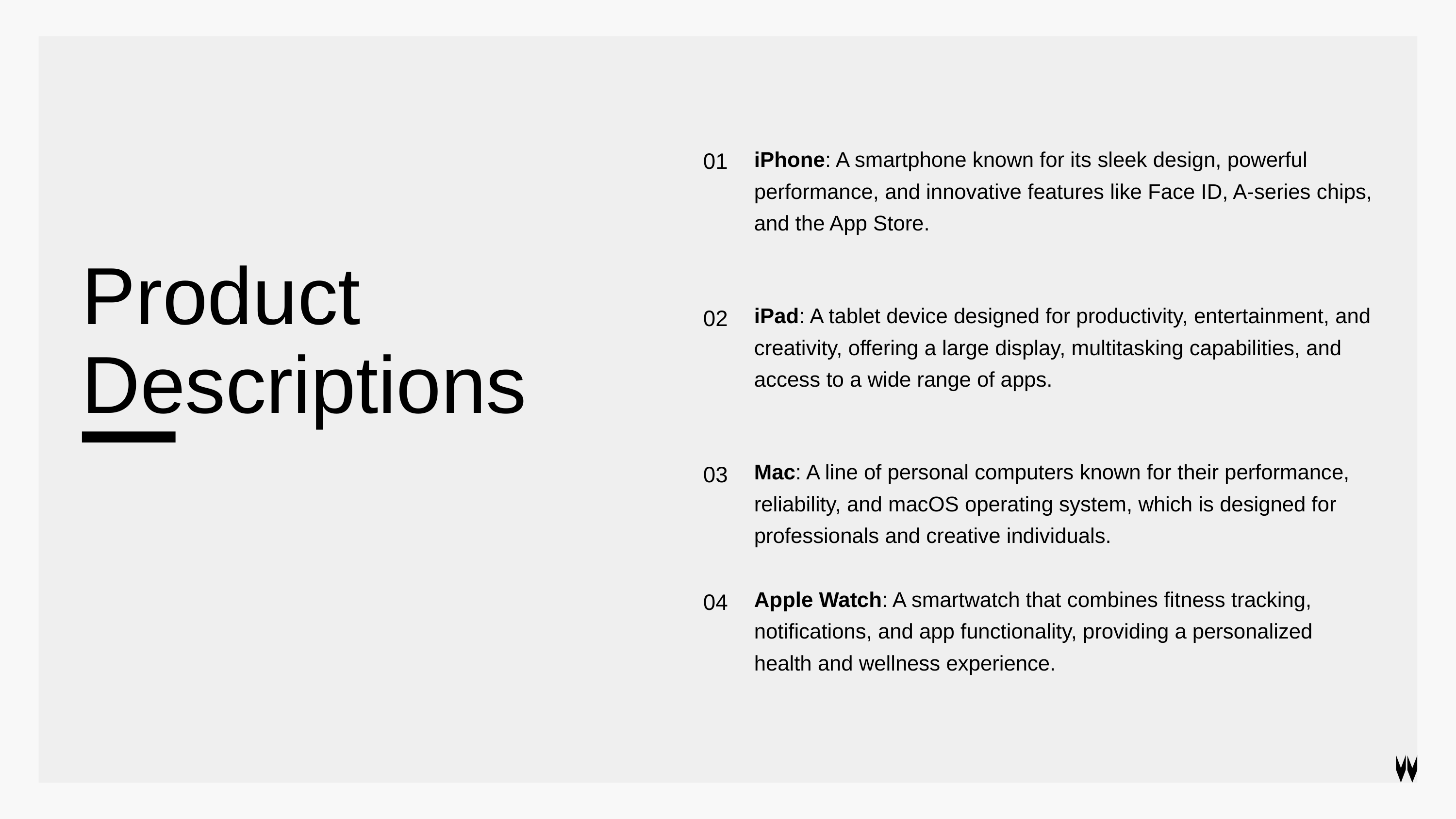

iPhone: A smartphone known for its sleek design, powerful performance, and innovative features like Face ID, A-series chips, and the App Store.
01
Product   Descriptions
iPad: A tablet device designed for productivity, entertainment, and creativity, offering a large display, multitasking capabilities, and access to a wide range of apps.
02

Mac: A line of personal computers known for their performance, reliability, and macOS operating system, which is designed for professionals and creative individuals.
03
Apple Watch: A smartwatch that combines fitness tracking, notifications, and app functionality, providing a personalized health and wellness experience.
04